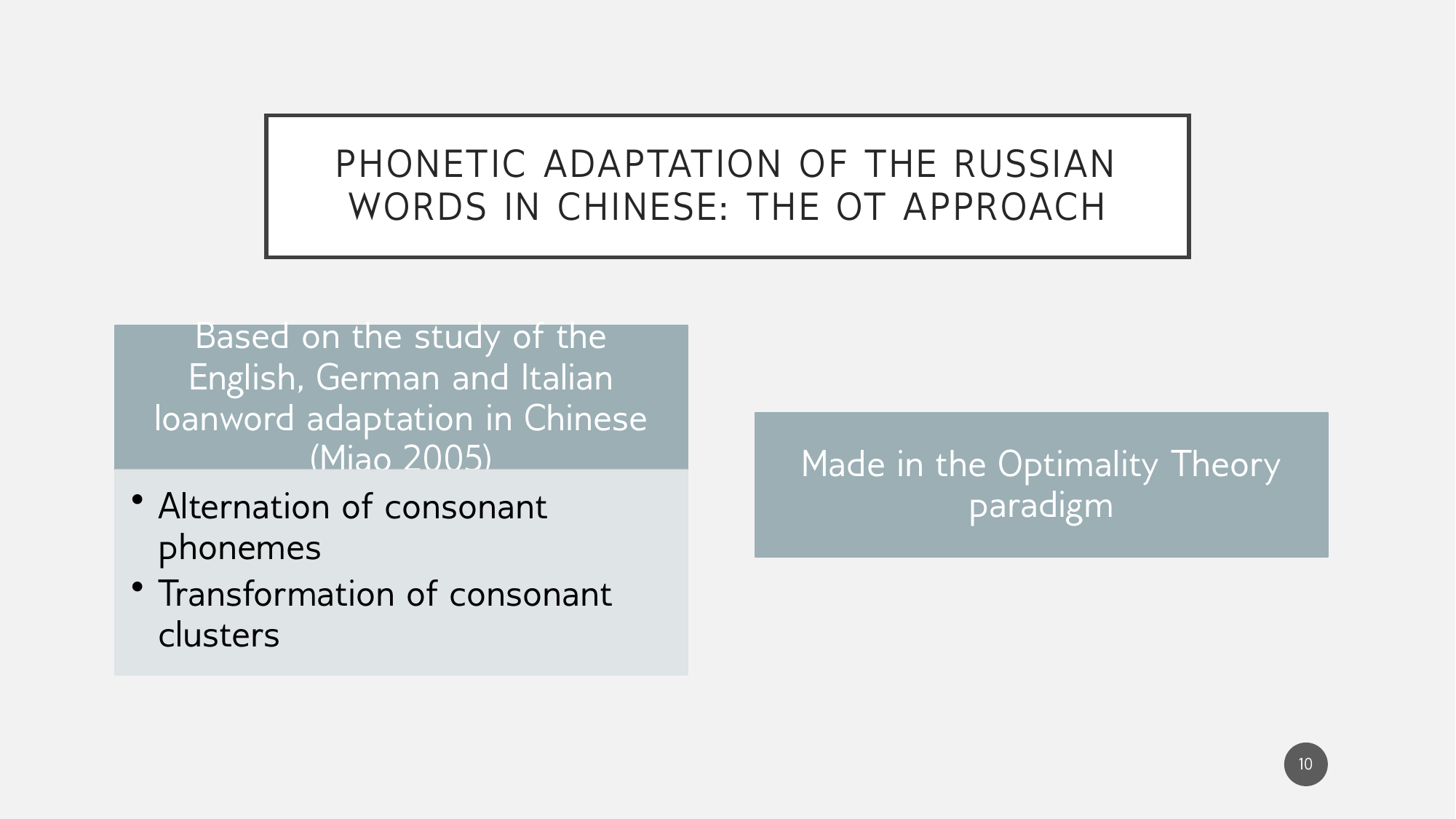

# Phonetic Adaptation of the Russian Words in Chinese: the OT Approach
Based on the study of the English, German and Italian loanword adaptation in Chinese (Miao 2005)
Alternation of consonant phonemes
Transformation of consonant clusters
Made in the Optimality Theory paradigm
10